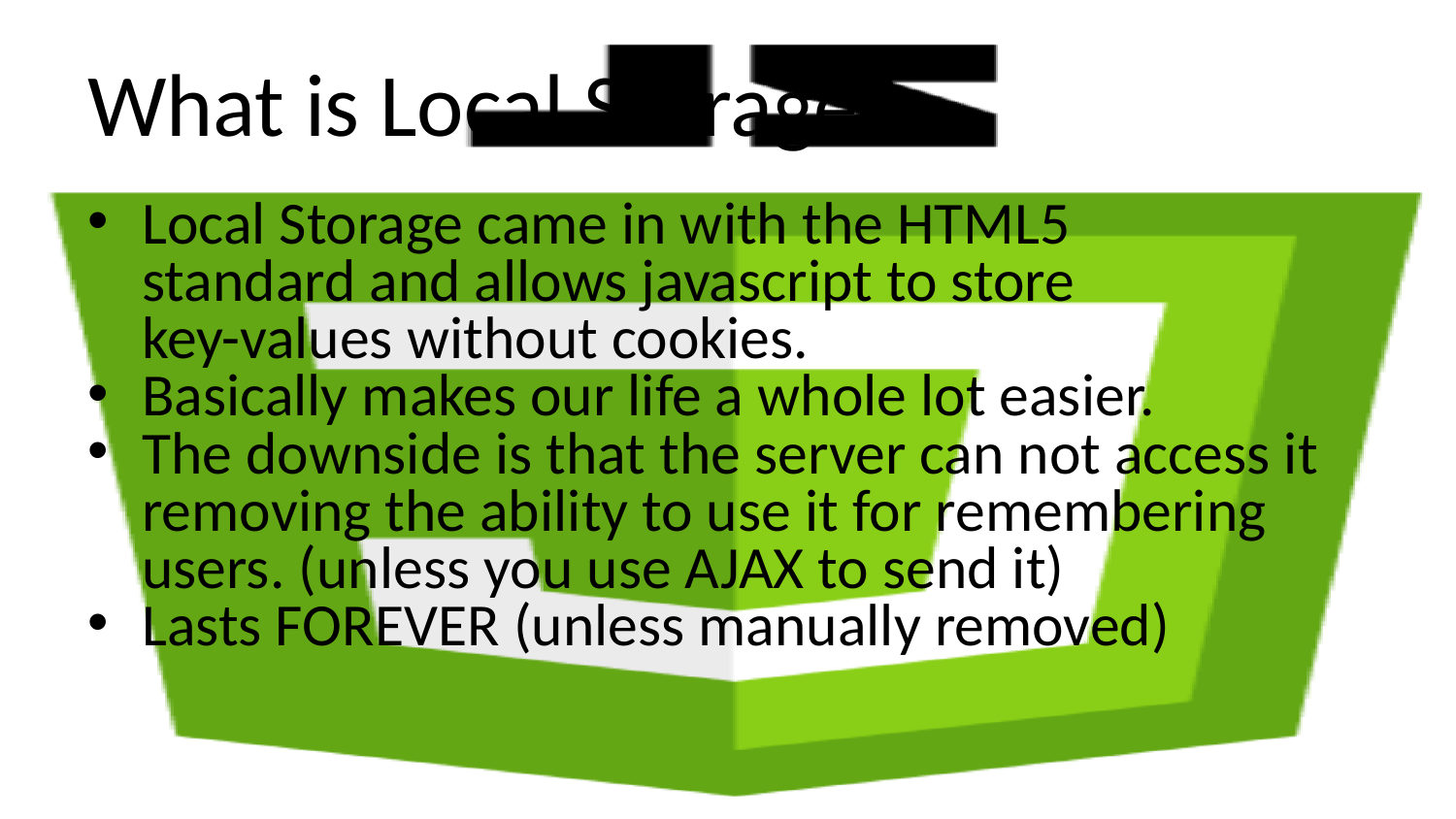

# What is Local Storage?
Local Storage came in with the HTML5
standard and allows javascript to store
key-values without cookies.
Basically makes our life a whole lot easier.
The downside is that the server can not access it removing the ability to use it for remembering users. (unless you use AJAX to send it)
Lasts FOREVER (unless manually removed)